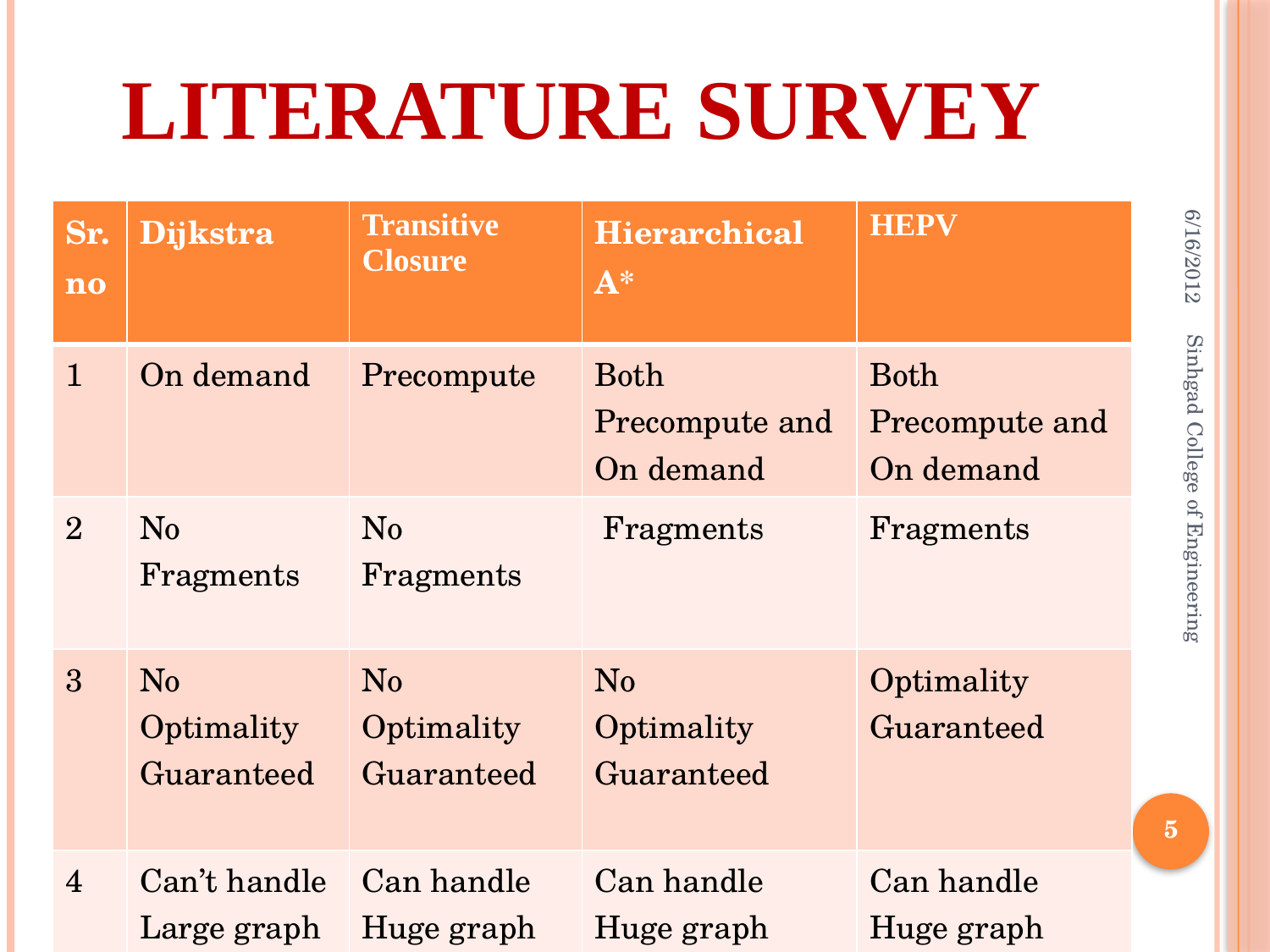

# Literature Survey
6/16/2012
| Sr.no | Dijkstra | Transitive Closure | Hierarchical A\* | HEPV |
| --- | --- | --- | --- | --- |
| 1 | On demand | Precompute | Both Precompute and On demand | Both Precompute and On demand |
| 2 | No Fragments | No Fragments | Fragments | Fragments |
| 3 | No Optimality Guaranteed | No Optimality Guaranteed | No Optimality Guaranteed | Optimality Guaranteed |
| 4 | Can’t handle Large graph | Can handle Huge graph | Can handle Huge graph | Can handle Huge graph |
Sinhgad College of Engineering
5